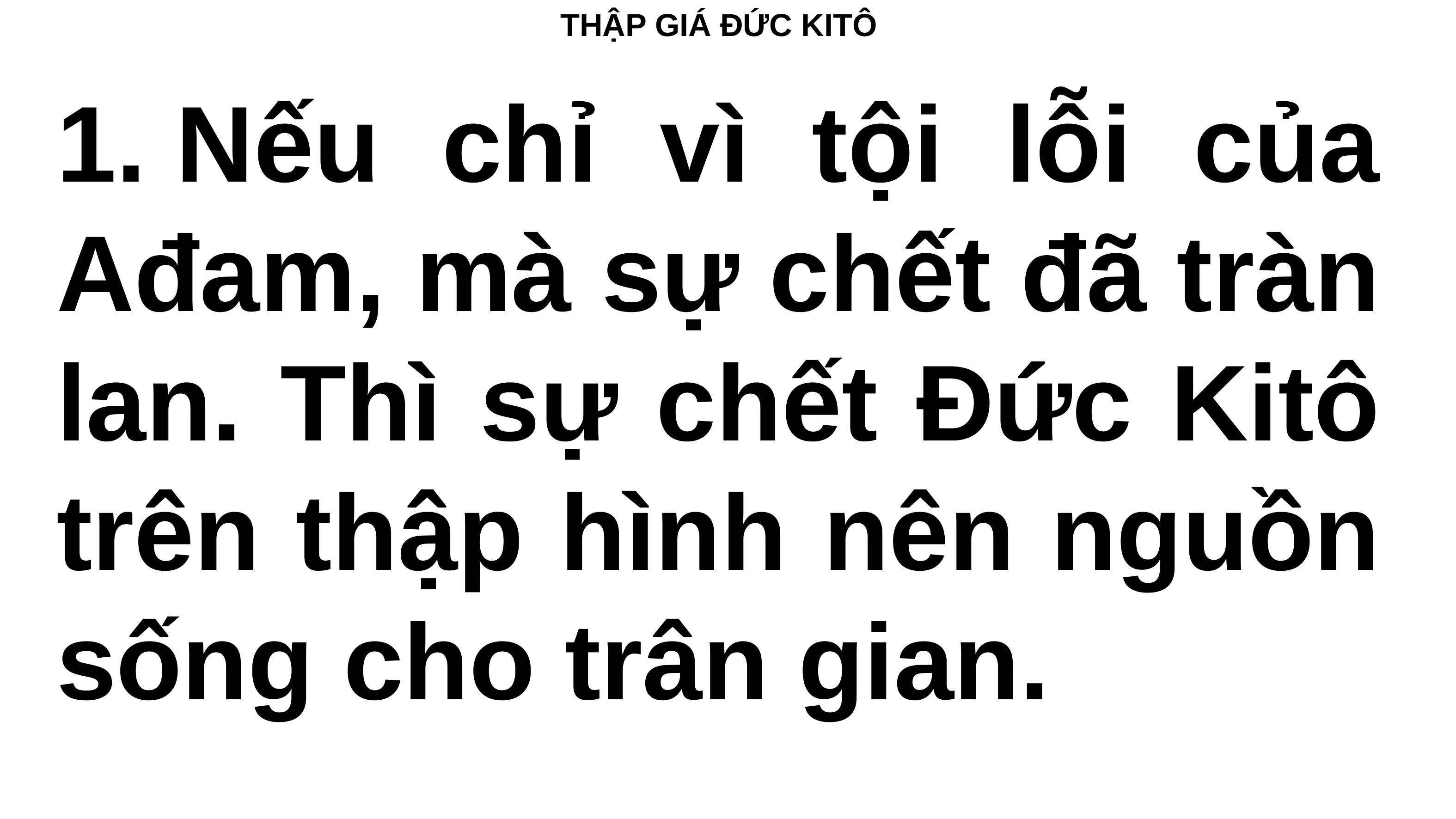

# THẬP GIÁ ĐỨC KITÔ
1. Nếu chỉ vì tội lỗi của Ađam, mà sự chết đã tràn lan. Thì sự chết Đức Kitô trên thập hình nên nguồn sống cho trân gian.